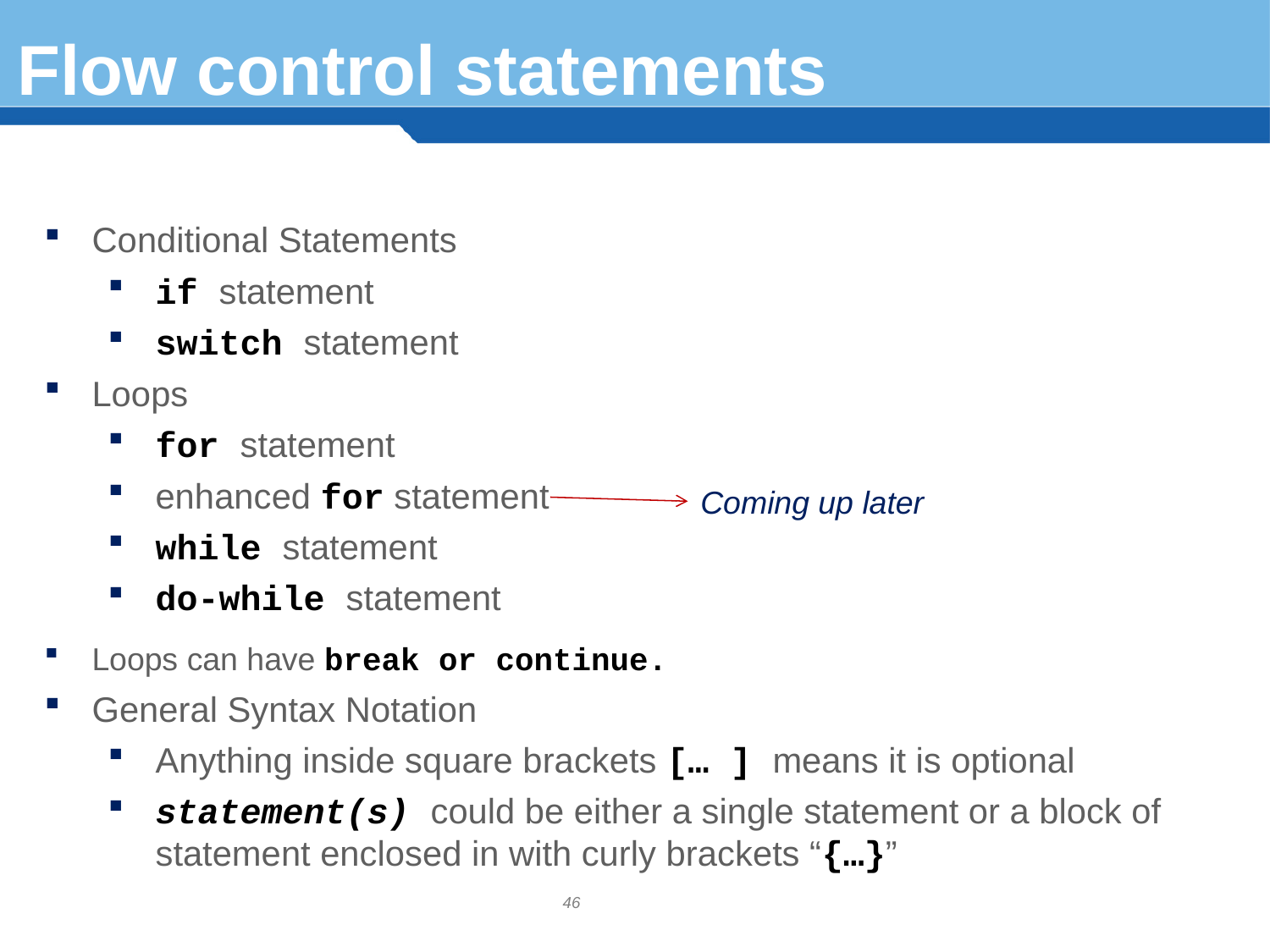

Flow control statements
Conditional Statements
if statement
switch statement
Loops
for statement
enhanced for statement
while statement
do-while statement
Loops can have break or continue.
General Syntax Notation
Anything inside square brackets [… ] means it is optional
statement(s) could be either a single statement or a block of statement enclosed in with curly brackets “{…}”
Coming up later
46